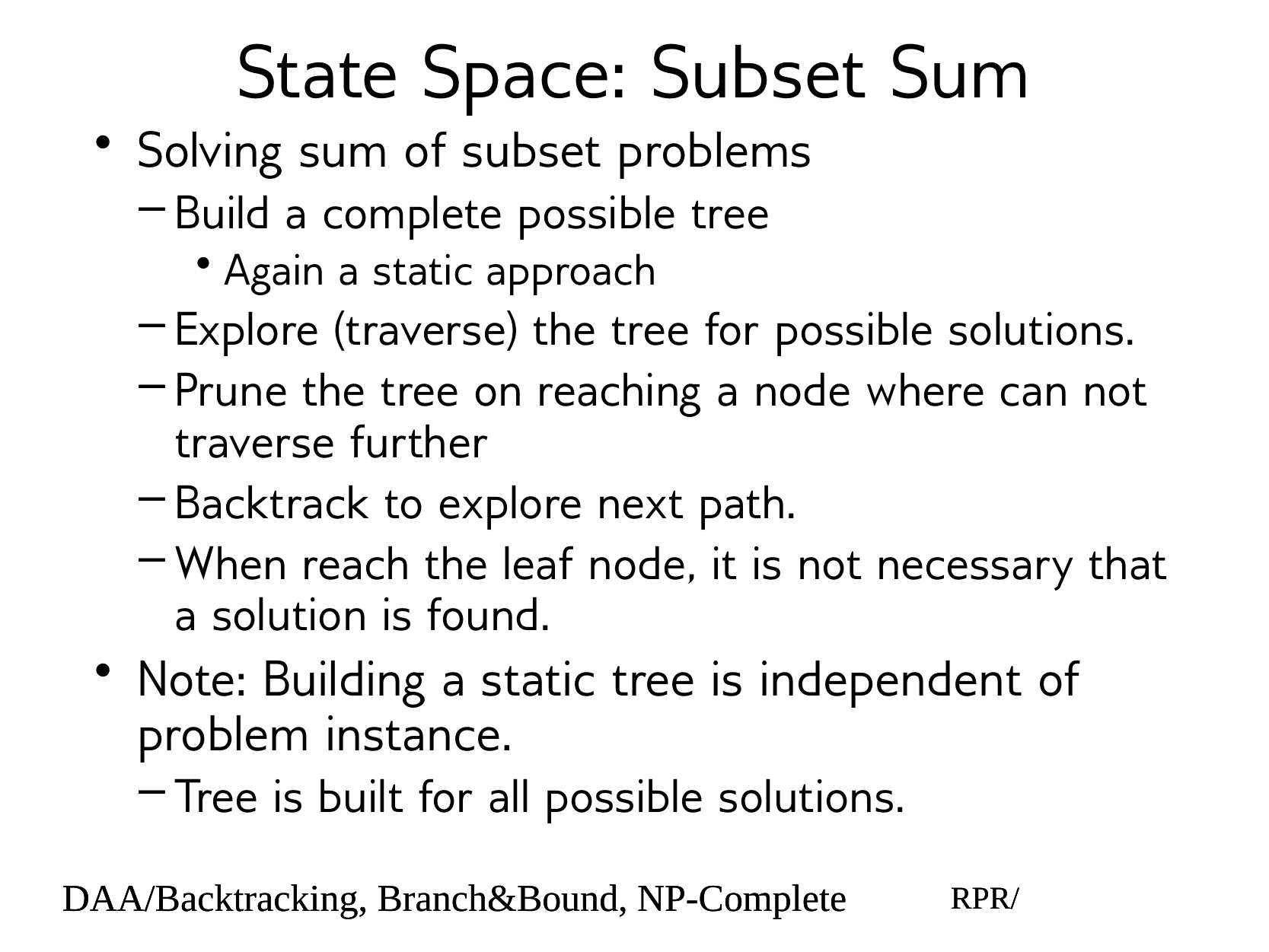

# State Space: Subset Sum
Solving sum of subset problems
Build a complete possible tree
Again a static approach
Explore (traverse) the tree for possible solutions.
Prune the tree on reaching a node where can not traverse further
Backtrack to explore next path.
When reach the leaf node, it is not necessary that a solution is found.
Note: Building a static tree is independent of problem instance.
Tree is built for all possible solutions.
DAA/Backtracking, Branch&Bound, NP-Complete
RPR/
10